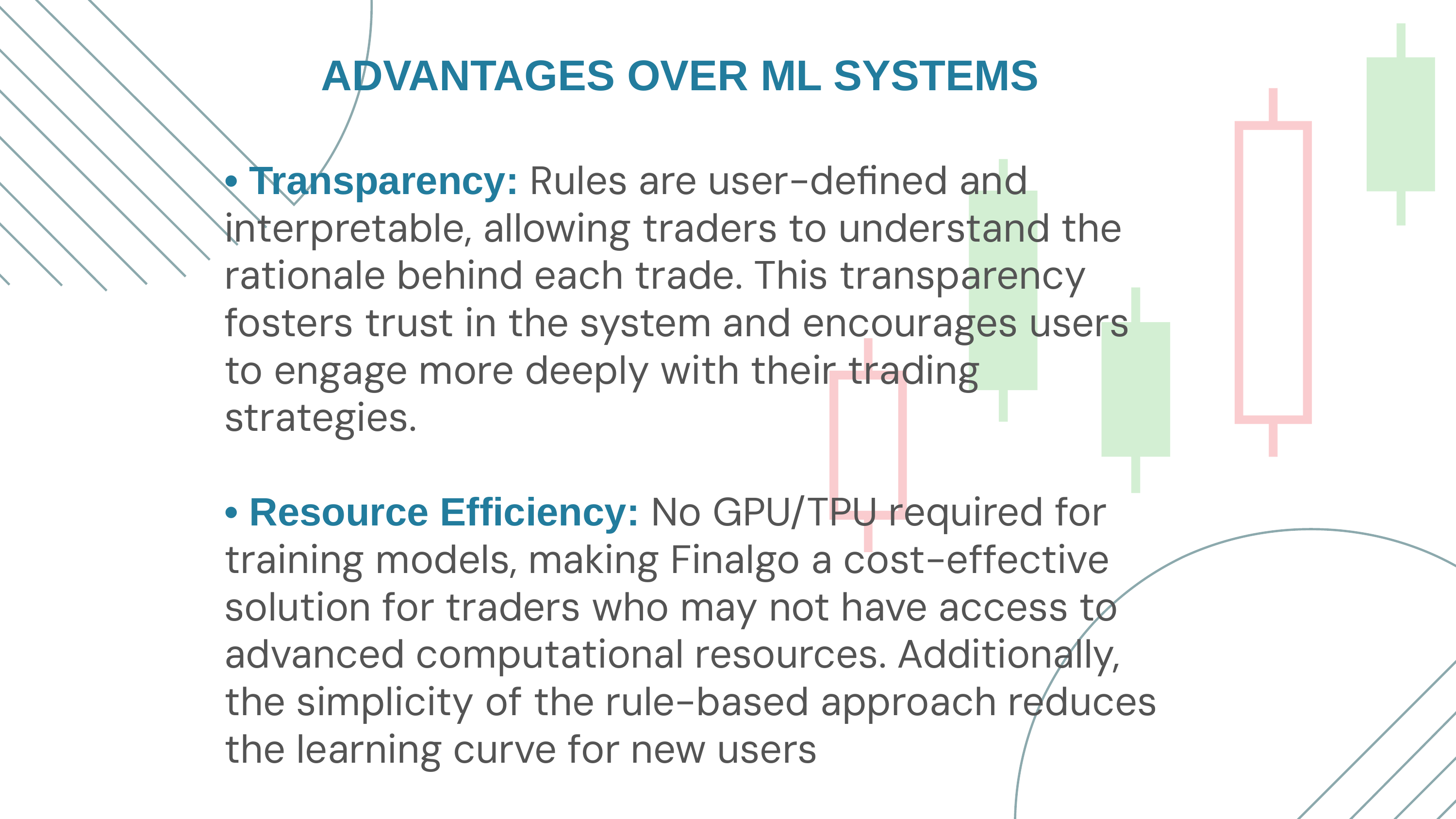

ADVANTAGES OVER ML SYSTEMS

• Transparency: Rules are user-defined and interpretable, allowing traders to understand the rationale behind each trade. This transparency fosters trust in the system and encourages users to engage more deeply with their trading strategies.

• Resource Efficiency: No GPU/TPU required for training models, making Finalgo a cost-effective solution for traders who may not have access to advanced computational resources. Additionally, the simplicity of the rule-based approach reduces the learning curve for new users